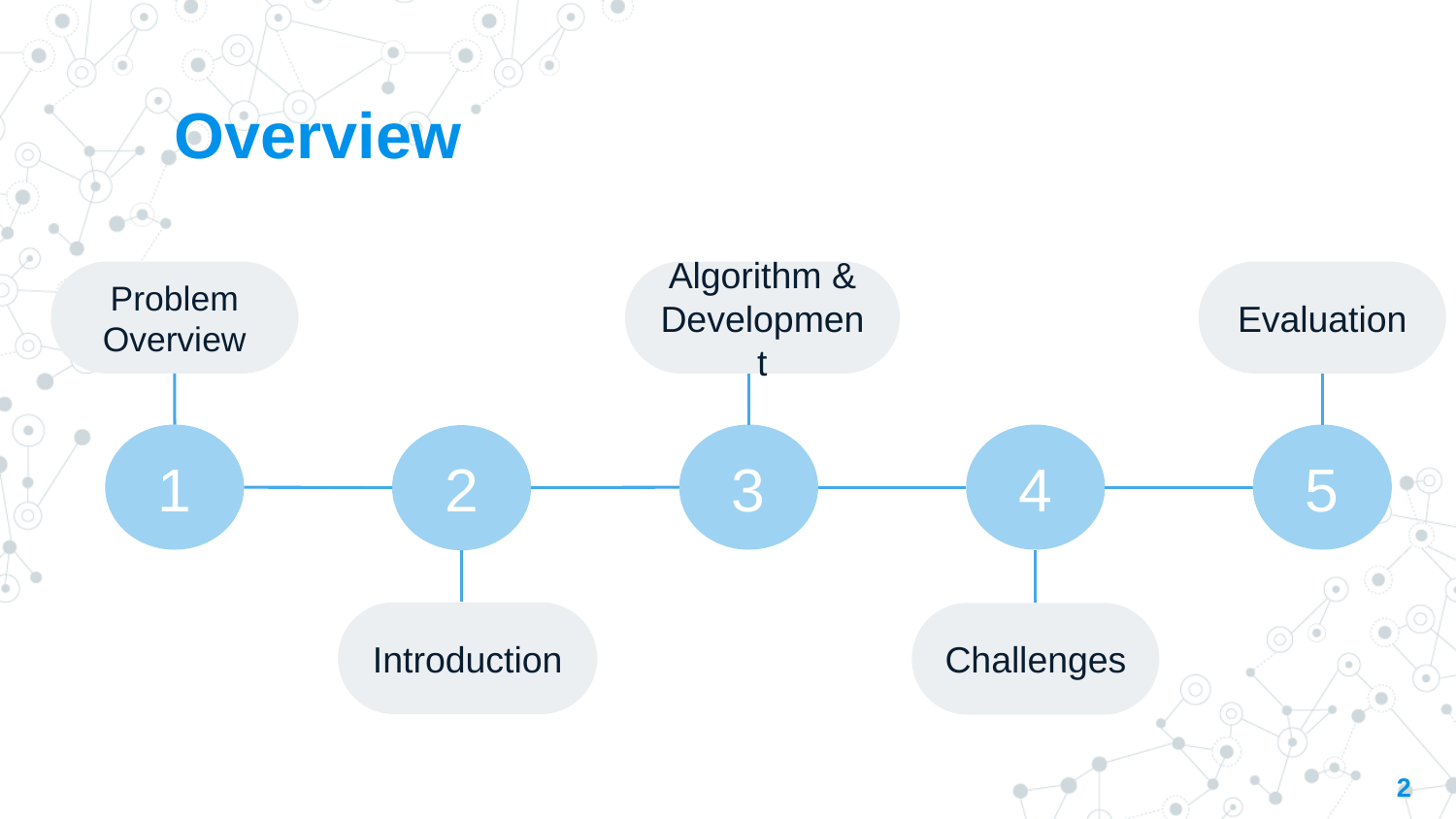

Overview
Problem Overview
Algorithm & Development
Evaluation
5
1
3
4
2
Introduction
Challenges
2